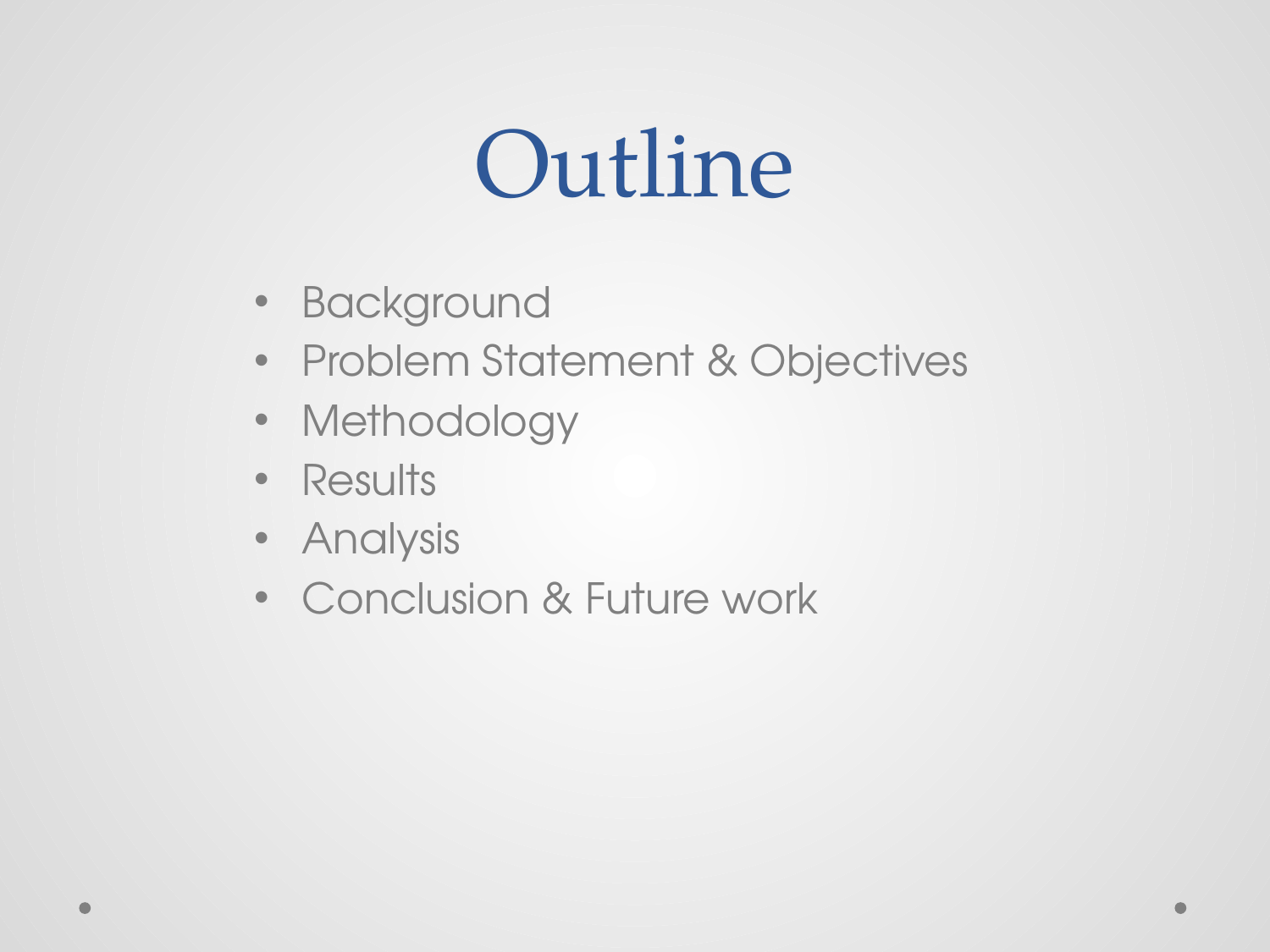

# Outline
Background
Problem Statement & Objectives
Methodology
Results
Analysis
Conclusion & Future work